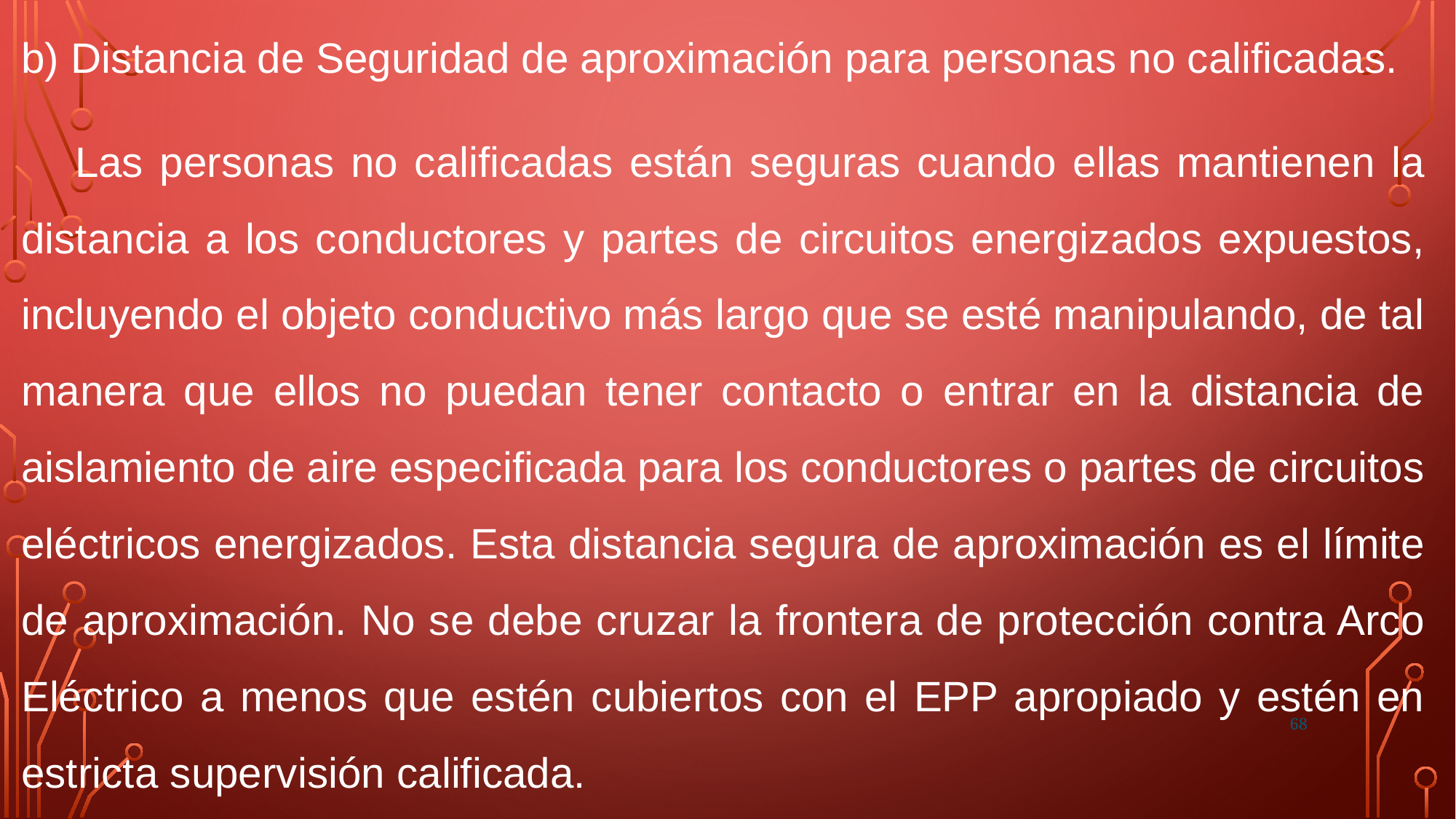

b) Distancia de Seguridad de aproximación para personas no calificadas.
Las personas no calificadas están seguras cuando ellas mantienen la distancia a los conductores y partes de circuitos energizados expuestos, incluyendo el objeto conductivo más largo que se esté manipulando, de tal manera que ellos no puedan tener contacto o entrar en la distancia de aislamiento de aire especificada para los conductores o partes de circuitos eléctricos energizados. Esta distancia segura de aproximación es el límite de aproximación. No se debe cruzar la frontera de protección contra Arco Eléctrico a menos que estén cubiertos con el EPP apropiado y estén en estricta supervisión calificada.
68